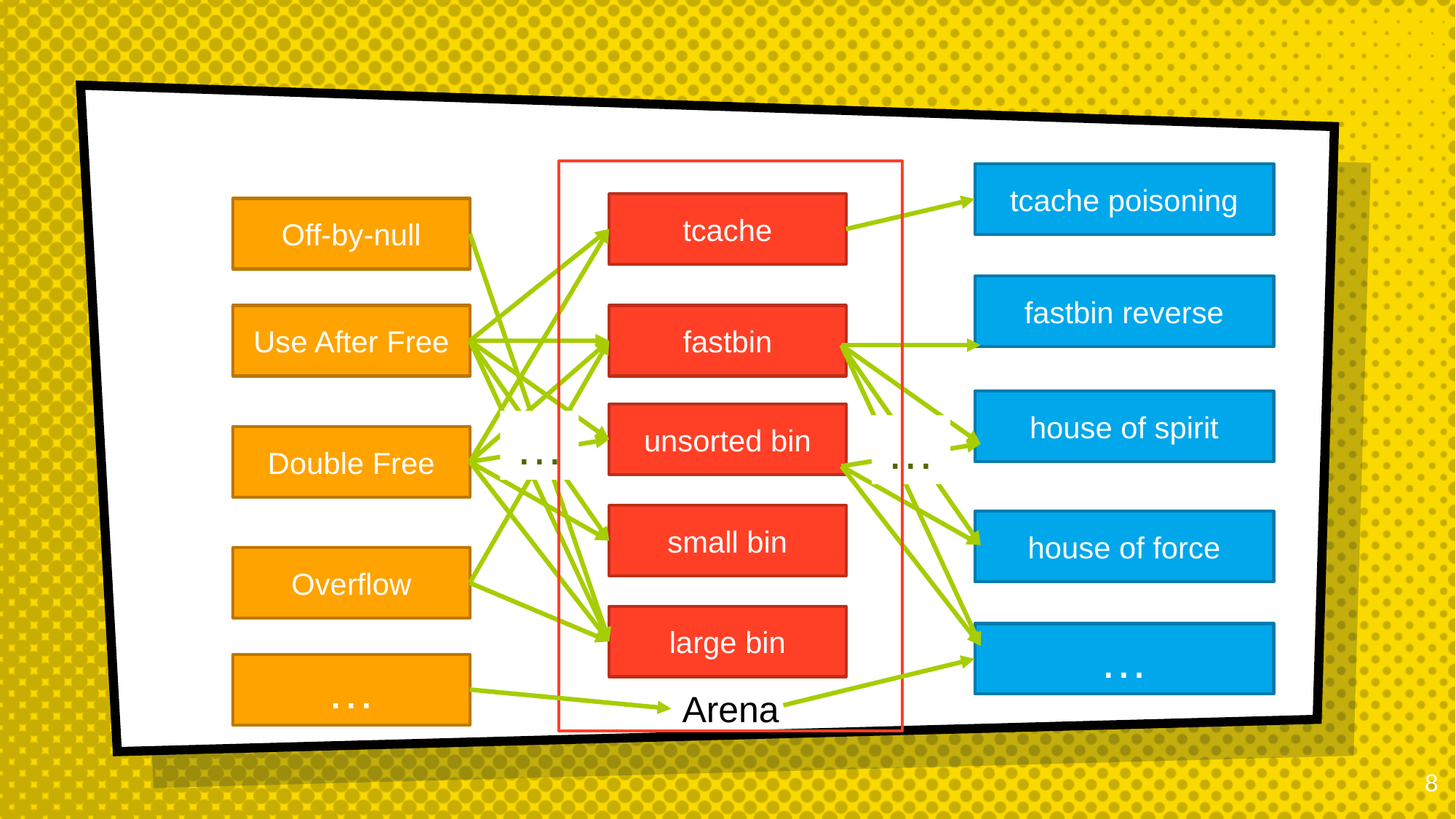

Arena
tcache poisoning
tcache
Off-by-null
fastbin reverse
Use After Free
fastbin
house of spirit
unsorted bin
…
…
Double Free
small bin
house of force
Overflow
large bin
…
…
8